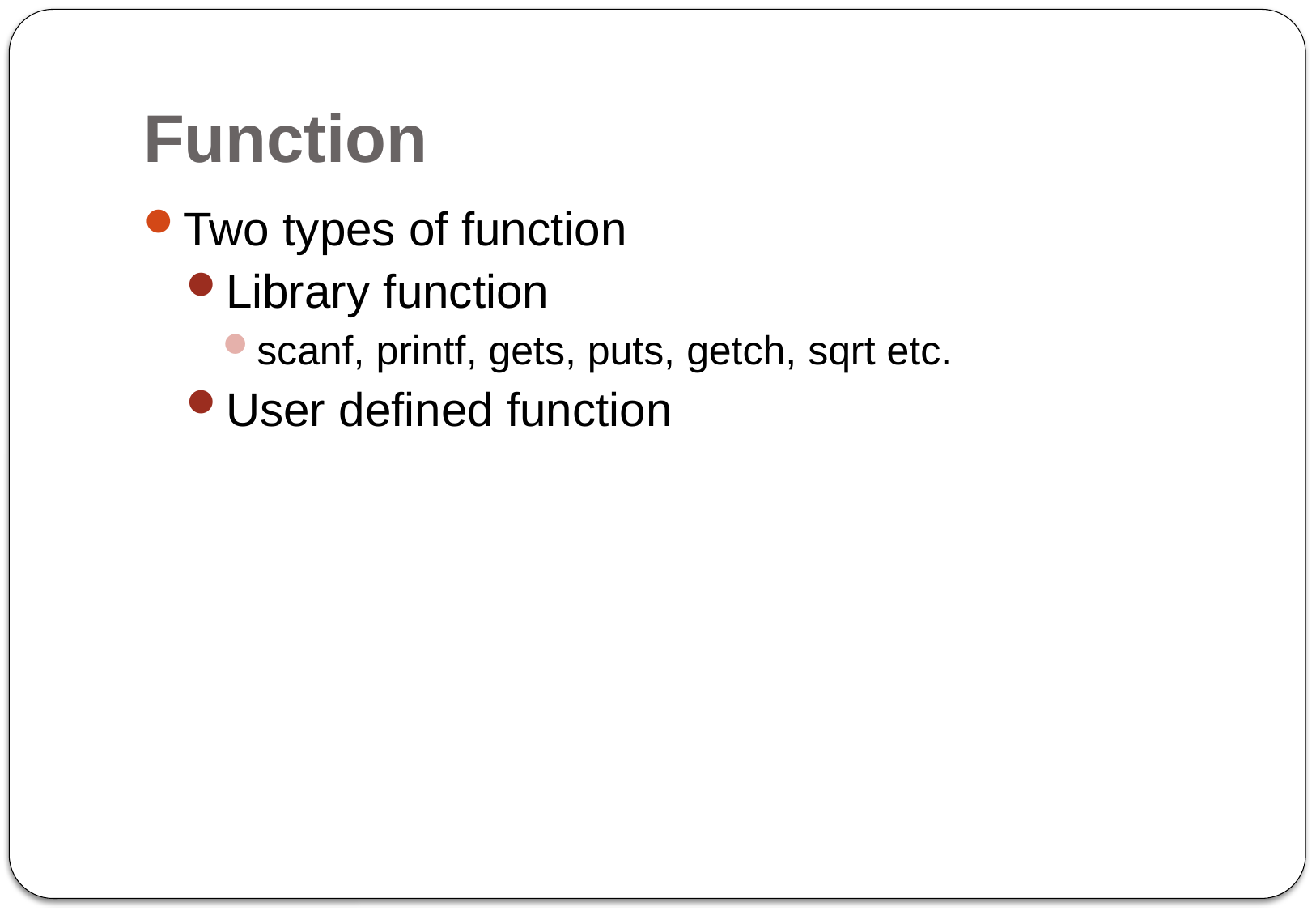

# Function
Two types of function
Library function
scanf, printf, gets, puts, getch, sqrt etc.
User defined function